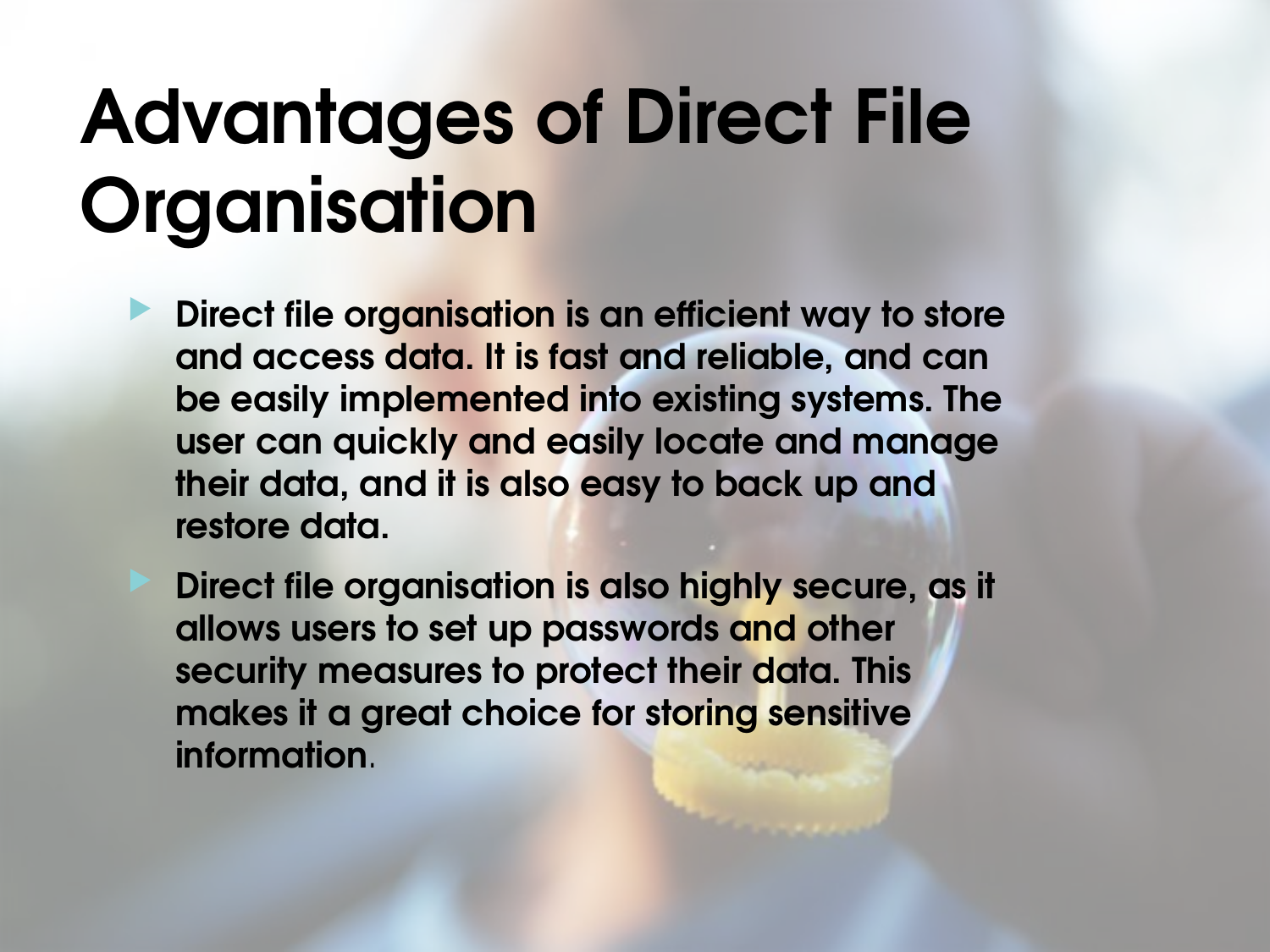

# Advantages of Direct File Organisation
Direct file organisation is an efficient way to store and access data. It is fast and reliable, and can be easily implemented into existing systems. The user can quickly and easily locate and manage their data, and it is also easy to back up and restore data.
Direct file organisation is also highly secure, as it allows users to set up passwords and other security measures to protect their data. This makes it a great choice for storing sensitive information.